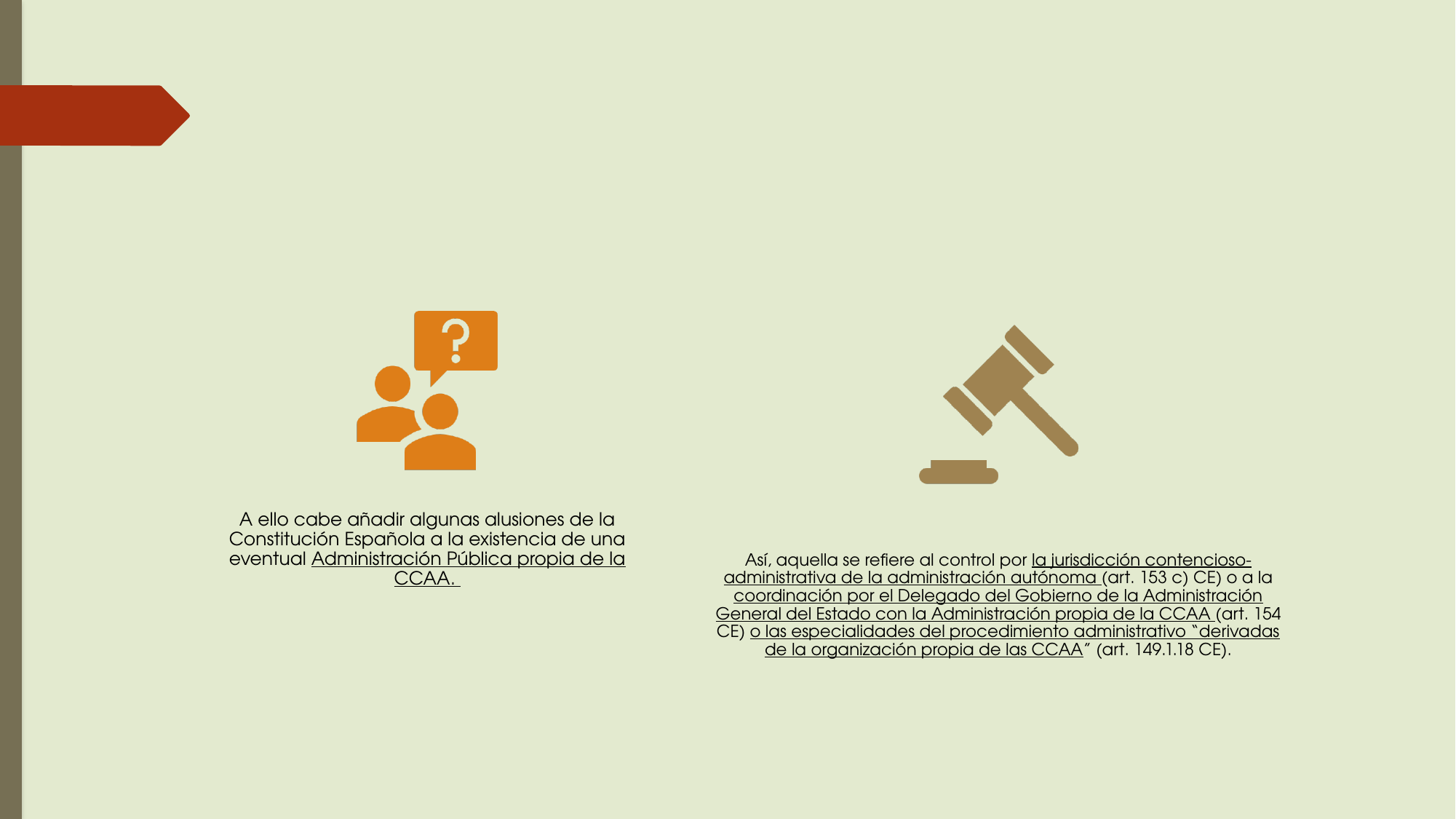

A ello cabe añadir algunas alusiones de la Constitución Española a la existencia de una eventual Administración Pública propia de la CCAA.
Así, aquella se refiere al control por la jurisdicción contencioso-administrativa de la administración autónoma (art. 153 c) CE) o a la coordinación por el Delegado del Gobierno de la Administración General del Estado con la Administración propia de la CCAA (art. 154 CE) o las especialidades del procedimiento administrativo “derivadas de la organización propia de las CCAA” (art. 149.1.18 CE).